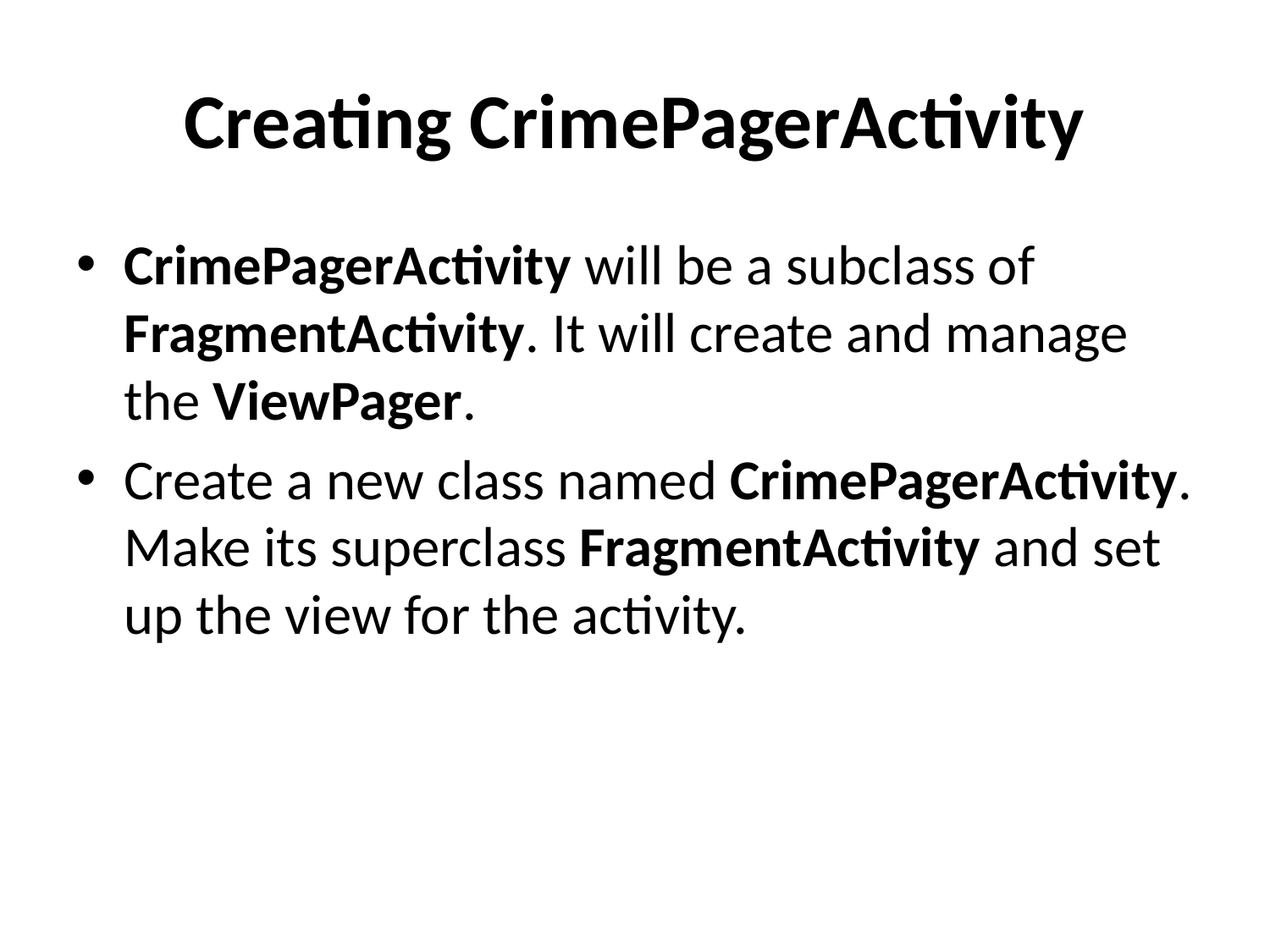

# Creating CrimePagerActivity
CrimePagerActivity will be a subclass of FragmentActivity. It will create and manage the ViewPager.
Create a new class named CrimePagerActivity. Make its superclass FragmentActivity and set up the view for the activity.